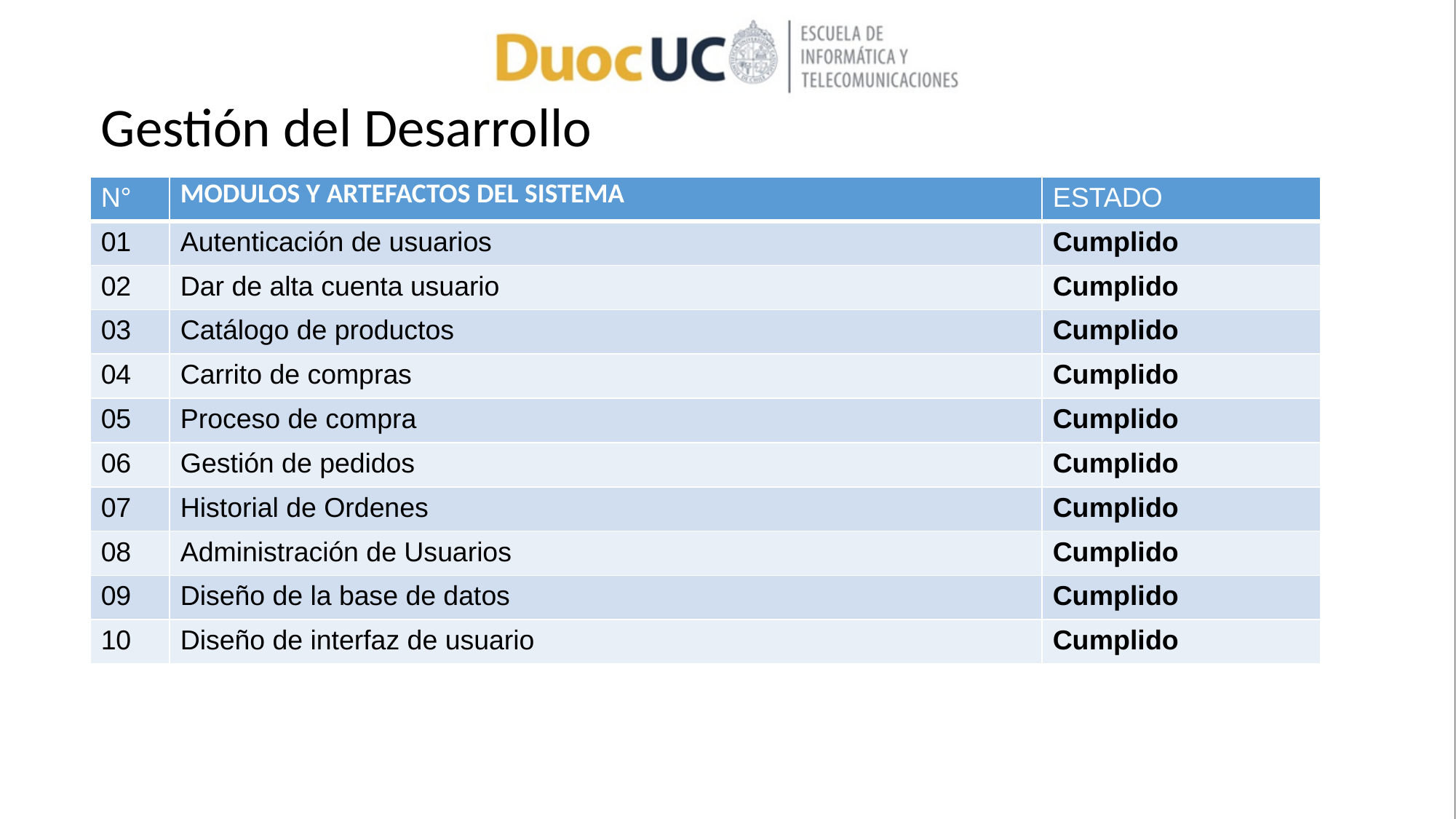

# Gestión del Desarrollo
| N° | MODULOS Y ARTEFACTOS DEL SISTEMA | ESTADO |
| --- | --- | --- |
| 01 | Autenticación de usuarios | Cumplido |
| 02 | Dar de alta cuenta usuario | Cumplido |
| 03 | Catálogo de productos | Cumplido |
| 04 | Carrito de compras | Cumplido |
| 05 | Proceso de compra | Cumplido |
| 06 | Gestión de pedidos | Cumplido |
| 07 | Historial de Ordenes | Cumplido |
| 08 | Administración de Usuarios | Cumplido |
| 09 | Diseño de la base de datos | Cumplido |
| 10 | Diseño de interfaz de usuario | Cumplido |